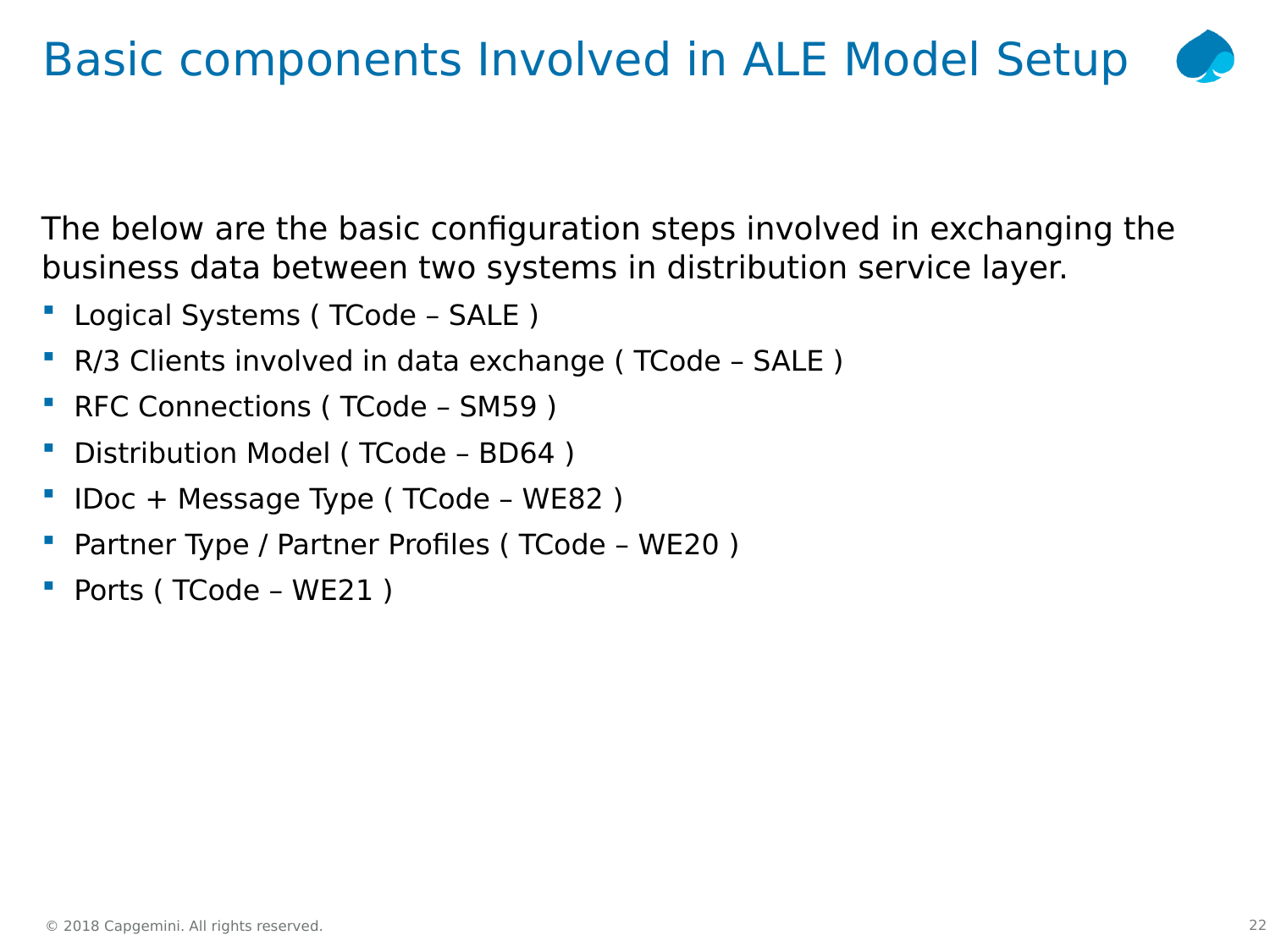

# Basic components Involved in ALE Model Setup
The below are the basic configuration steps involved in exchanging the business data between two systems in distribution service layer.
Logical Systems ( TCode – SALE )
R/3 Clients involved in data exchange ( TCode – SALE )
RFC Connections ( TCode – SM59 )
Distribution Model ( TCode – BD64 )
IDoc + Message Type ( TCode – WE82 )
Partner Type / Partner Profiles ( TCode – WE20 )
Ports ( TCode – WE21 )